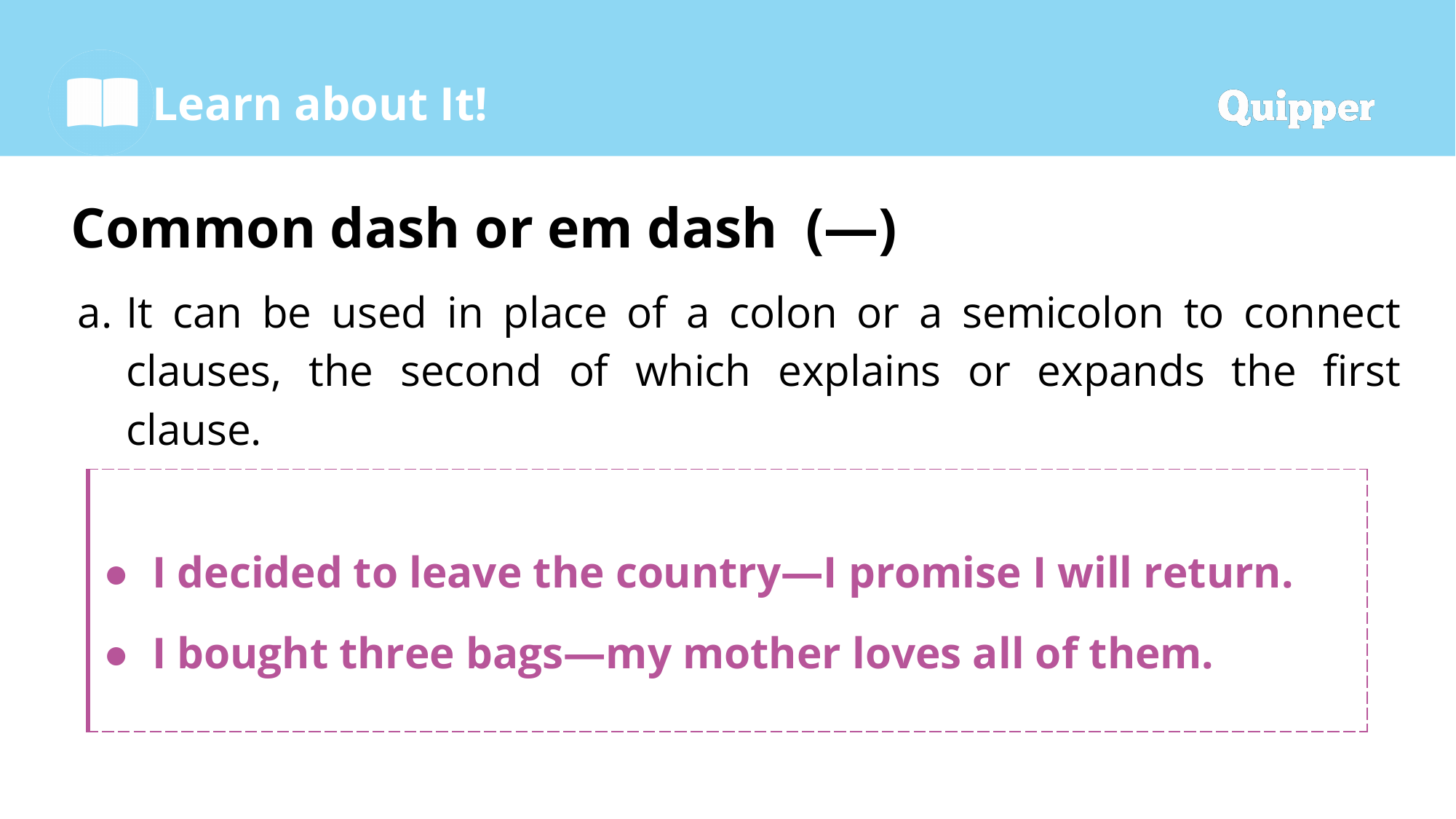

# Common dash or em dash  (—)
It can be used in place of a colon or a semicolon to connect clauses, the second of which explains or expands the first clause.
| I decided to leave the country—I promise I will return. I bought three bags—my mother loves all of them. |
| --- |